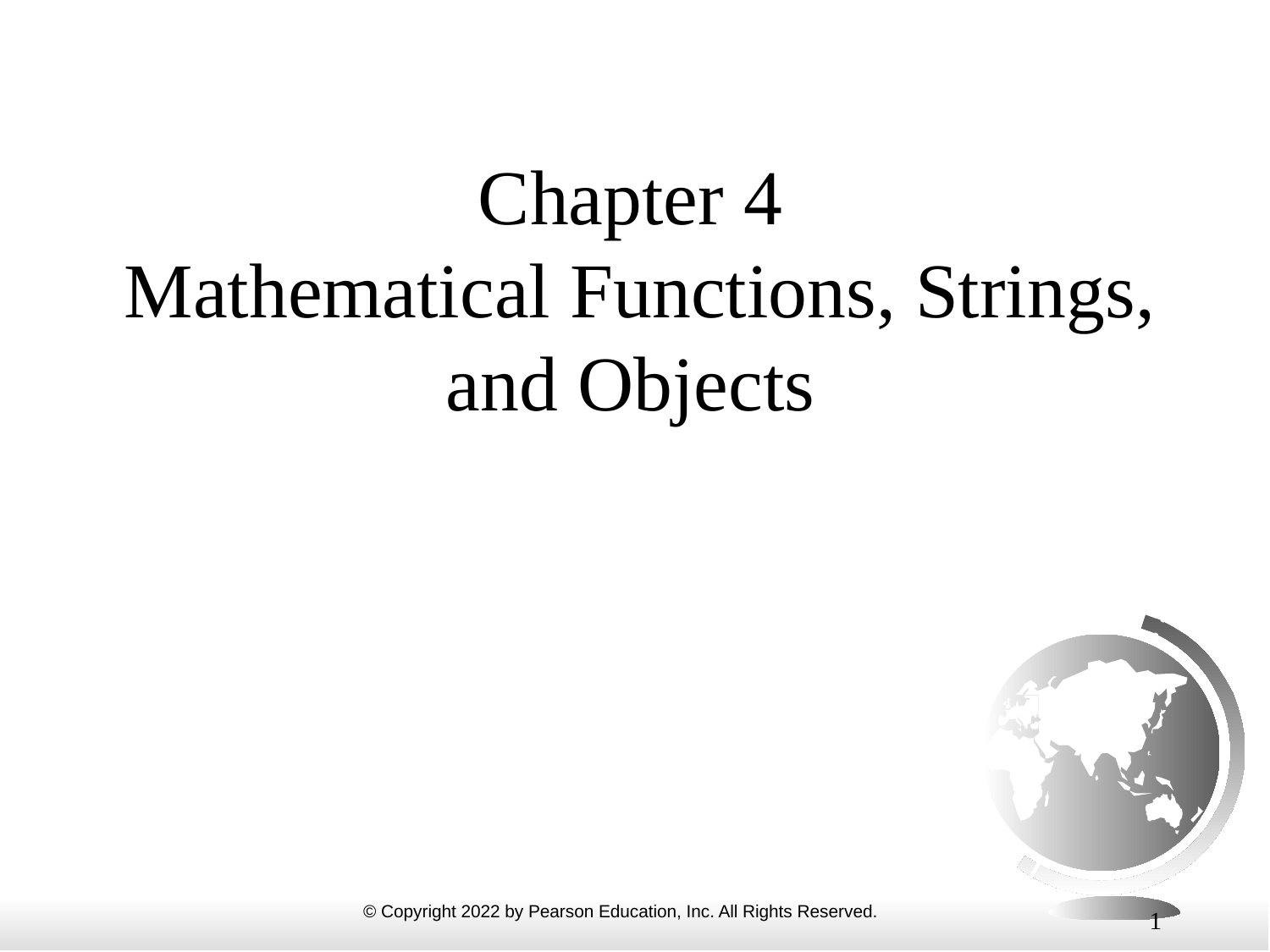

# Chapter 4 Mathematical Functions, Strings, and Objects
1